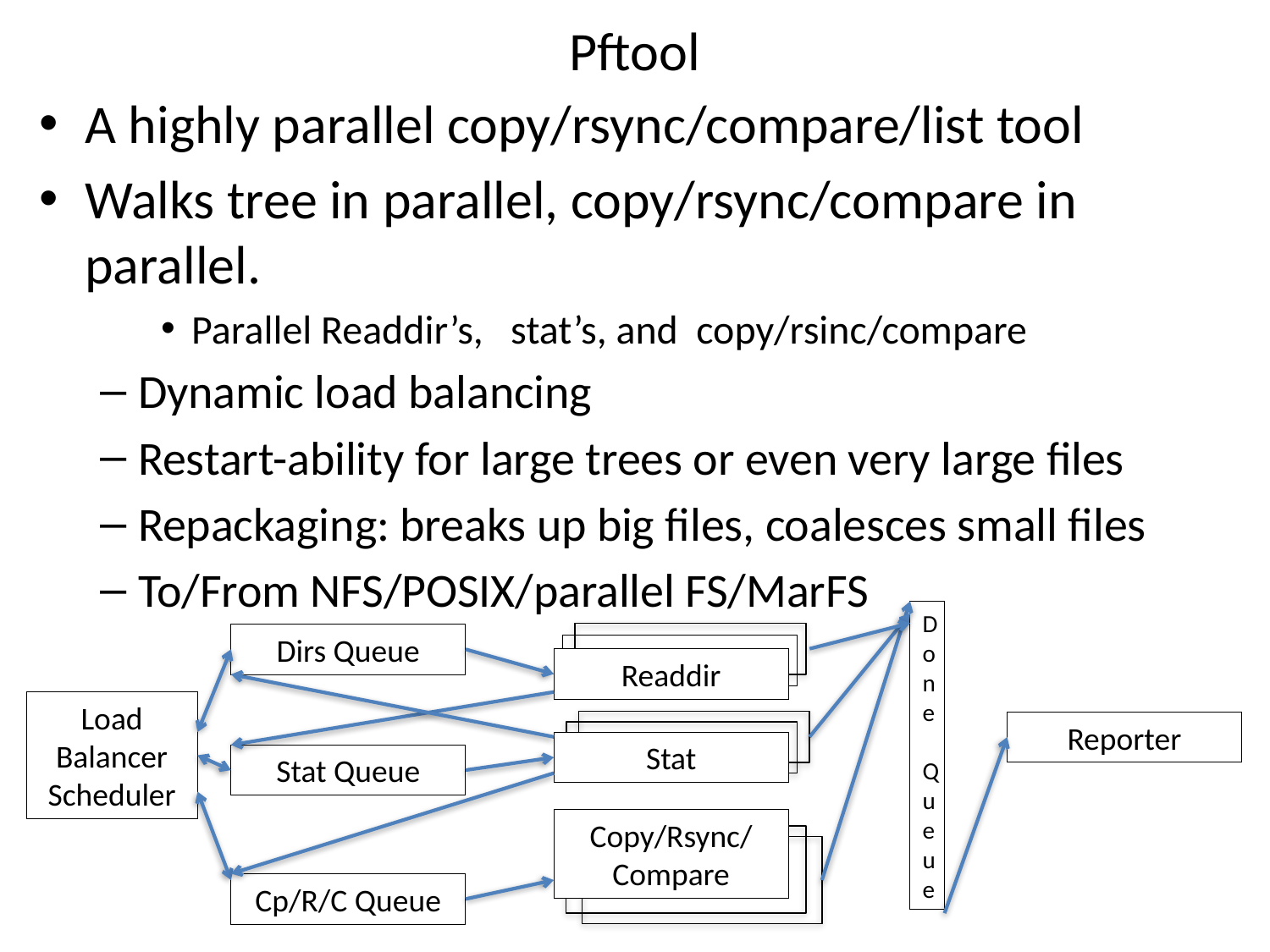

# Pftool
A highly parallel copy/rsync/compare/list tool
Walks tree in parallel, copy/rsync/compare in parallel.
Parallel Readdir’s,   stat’s, and  copy/rsinc/compare
Dynamic load balancing
Restart-ability for large trees or even very large files
Repackaging: breaks up big files, coalesces small files
To/From NFS/POSIX/parallel FS/MarFS
Done Queue

Dirs Queue
Stat
Readdir
Load Balancer Scheduler

Reporter

Stat
Stat Queue
Copy/Rsync/Compare

Cp/R/C Queue